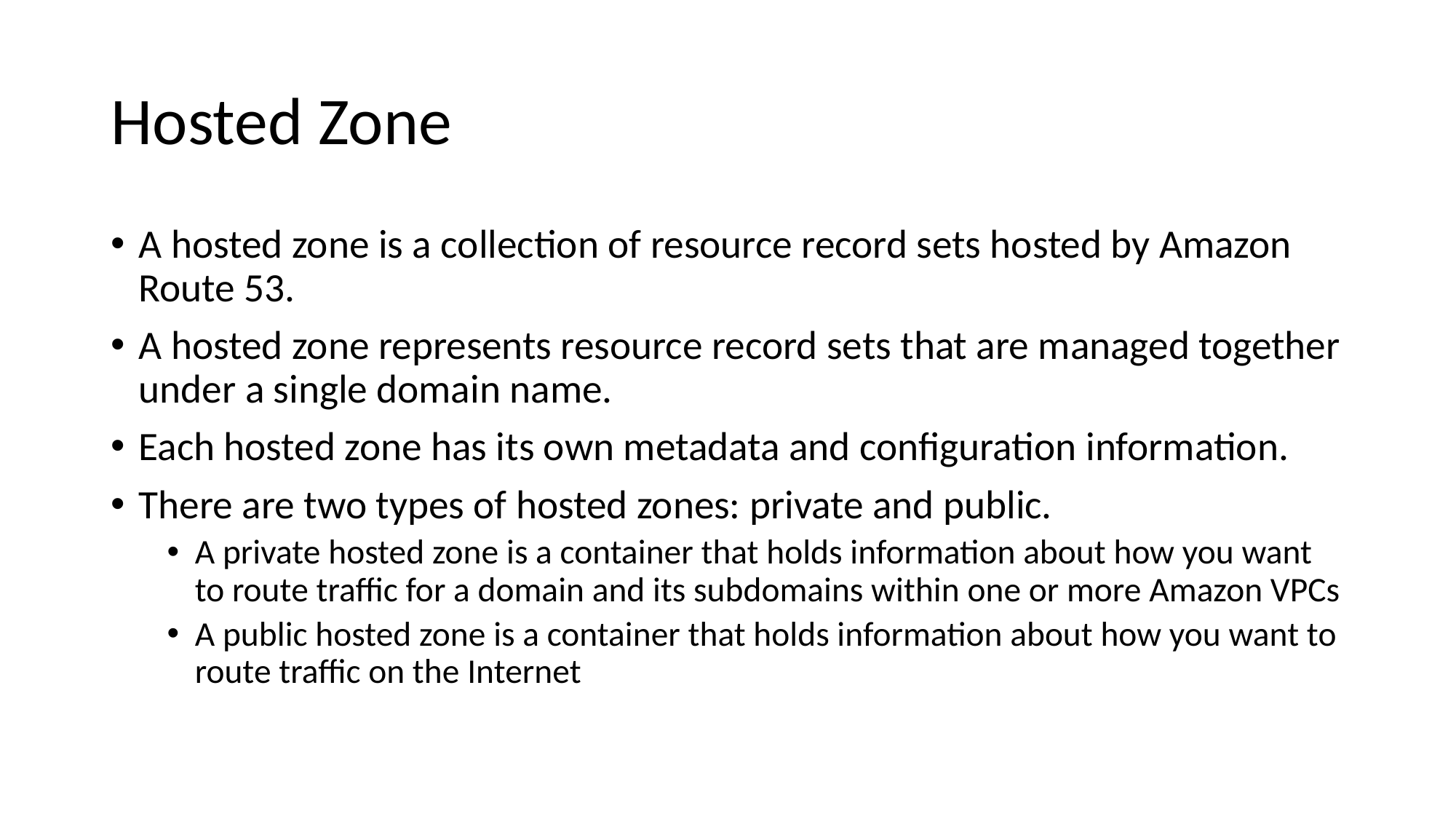

# Hosted Zone
A hosted zone is a collection of resource record sets hosted by Amazon Route 53.
A hosted zone represents resource record sets that are managed together under a single domain name.
Each hosted zone has its own metadata and configuration information.
There are two types of hosted zones: private and public.
A private hosted zone is a container that holds information about how you want to route traffic for a domain and its subdomains within one or more Amazon VPCs
A public hosted zone is a container that holds information about how you want to route traffic on the Internet